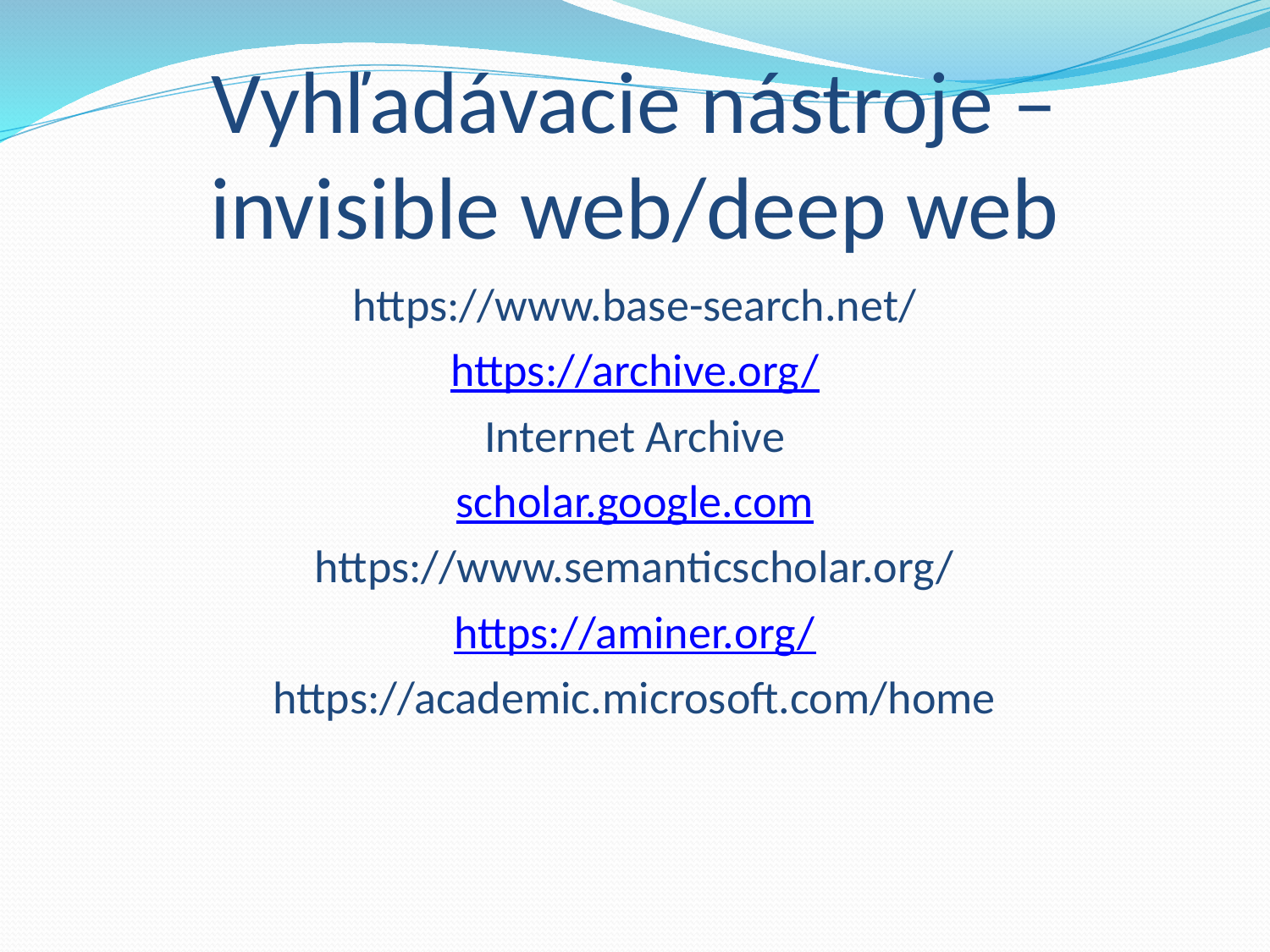

# Vyhľadávacie nástroje – invisible web/deep web
https://www.base-search.net/
https://archive.org/
Internet Archive
scholar.google.com
https://www.semanticscholar.org/
https://aminer.org/
https://academic.microsoft.com/home